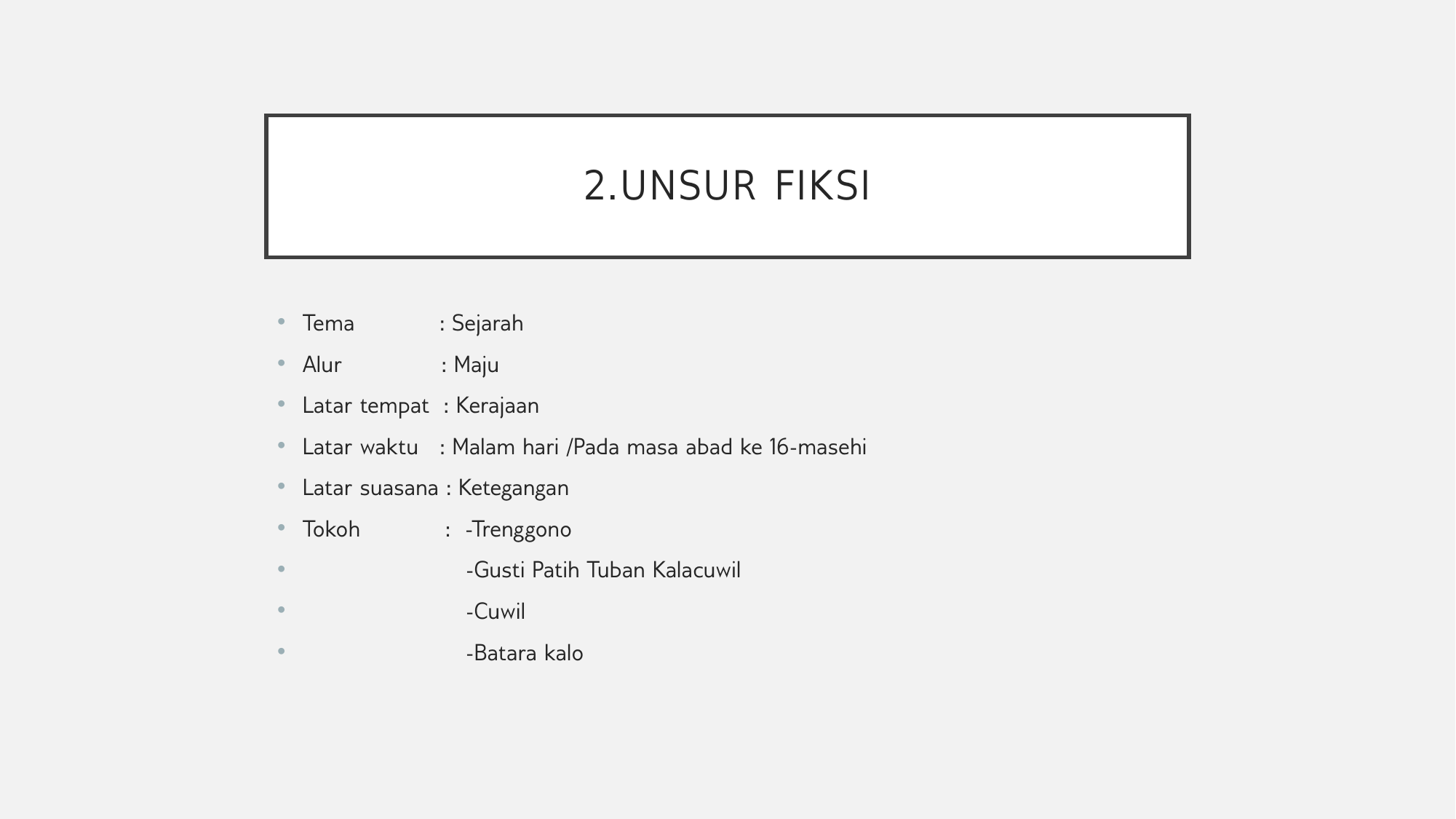

# 2.Unsur fiksi

Tema            : Sejarah
Alur              : Maju
Latar tempat  : Kerajaan
Latar waktu   : Malam hari /Pada masa abad ke 16-masehi
Latar suasana : Ketegangan
Tokoh            :  -Trenggono
                       -Gusti Patih Tuban Kalacuwil
                       -Cuwil
                       -Batara kalo